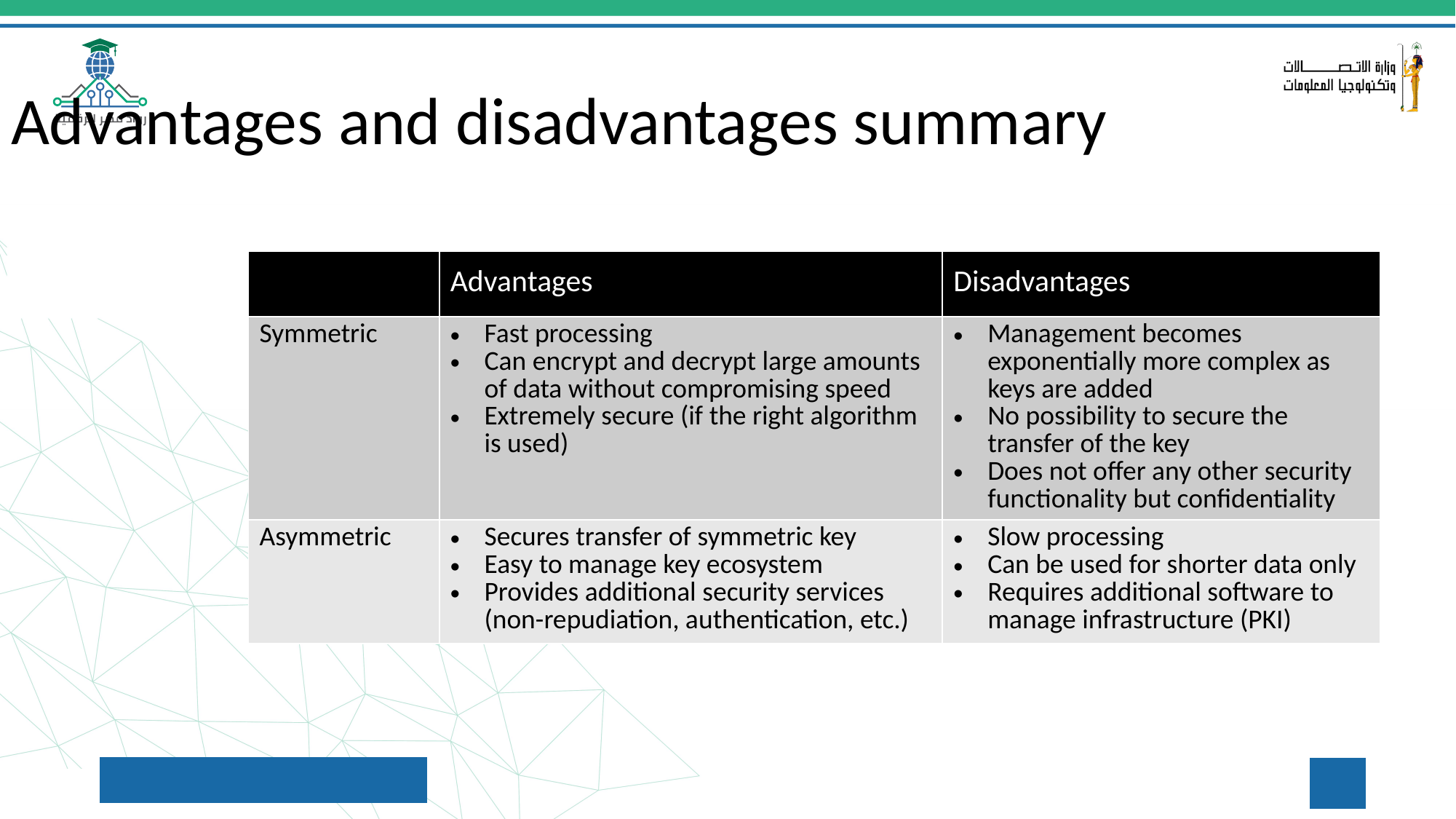

Advantages and disadvantages summary
|  | Advantages | Disadvantages |
| --- | --- | --- |
| Symmetric | Fast processing Can encrypt and decrypt large amounts of data without compromising speed Extremely secure (if the right algorithm is used) | Management becomes exponentially more complex as keys are added No possibility to secure the transfer of the key Does not offer any other security functionality but confidentiality |
| Asymmetric | Secures transfer of symmetric key Easy to manage key ecosystem Provides additional security services (non-repudiation, authentication, etc.) | Slow processing Can be used for shorter data only Requires additional software to manage infrastructure (PKI) |